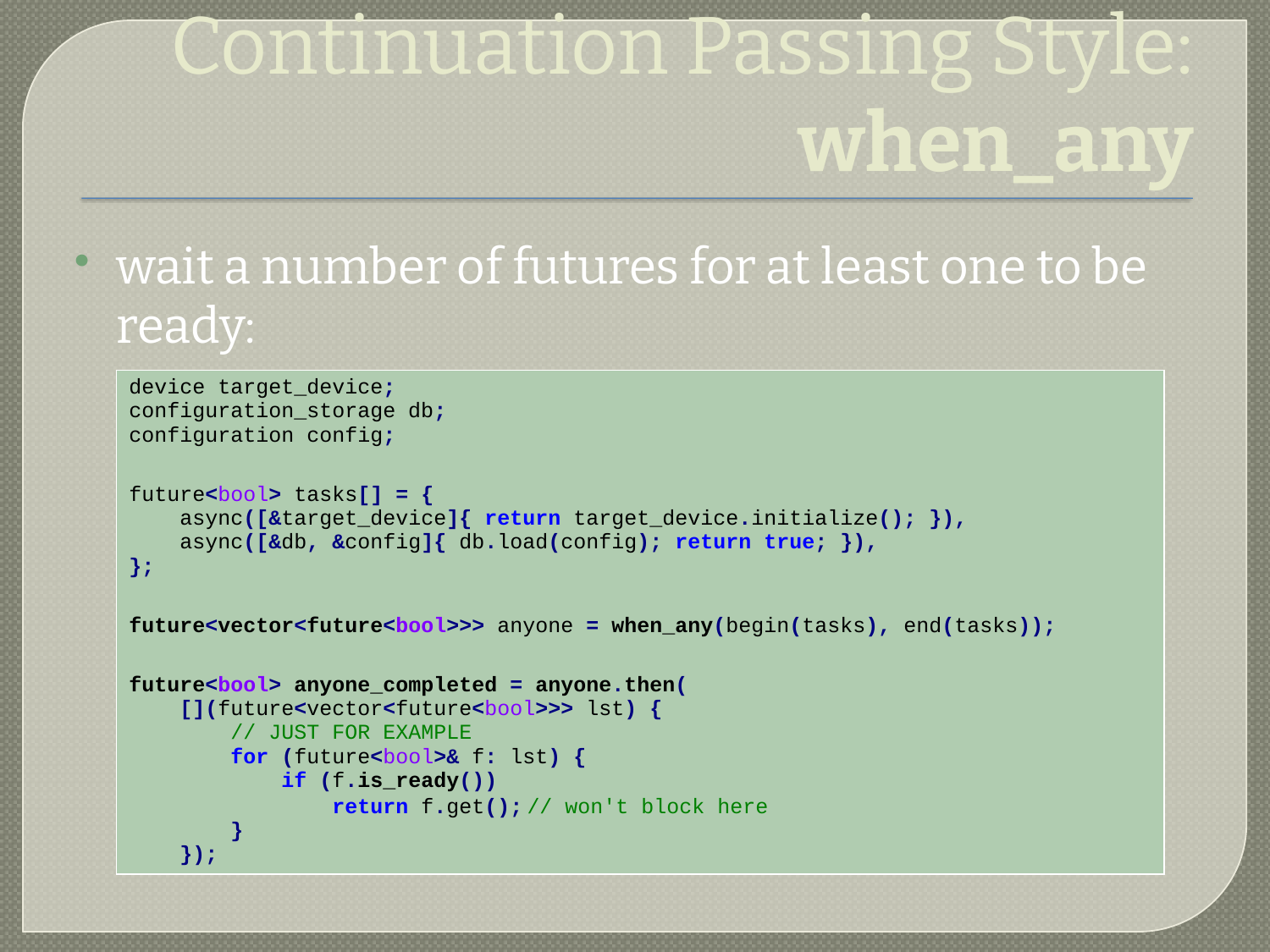

Continuation Passing Style: when_any
wait a number of futures for at least one to be ready:

| device target\_device; configuration\_storage db; configuration config; future<bool> tasks[] = { async([&target\_device]{ return target\_device.initialize(); }), async([&db, &config]{ db.load(config); return true; }), }; future<vector<future<bool>>> anyone = when\_any(begin(tasks), end(tasks)); future<bool> anyone\_completed = anyone.then( [](future<vector<future<bool>>> lst) { // JUST FOR EXAMPLE for (future<bool>& f: lst) { if (f.is\_ready()) return f.get(); // won't block here } }); |
| --- |